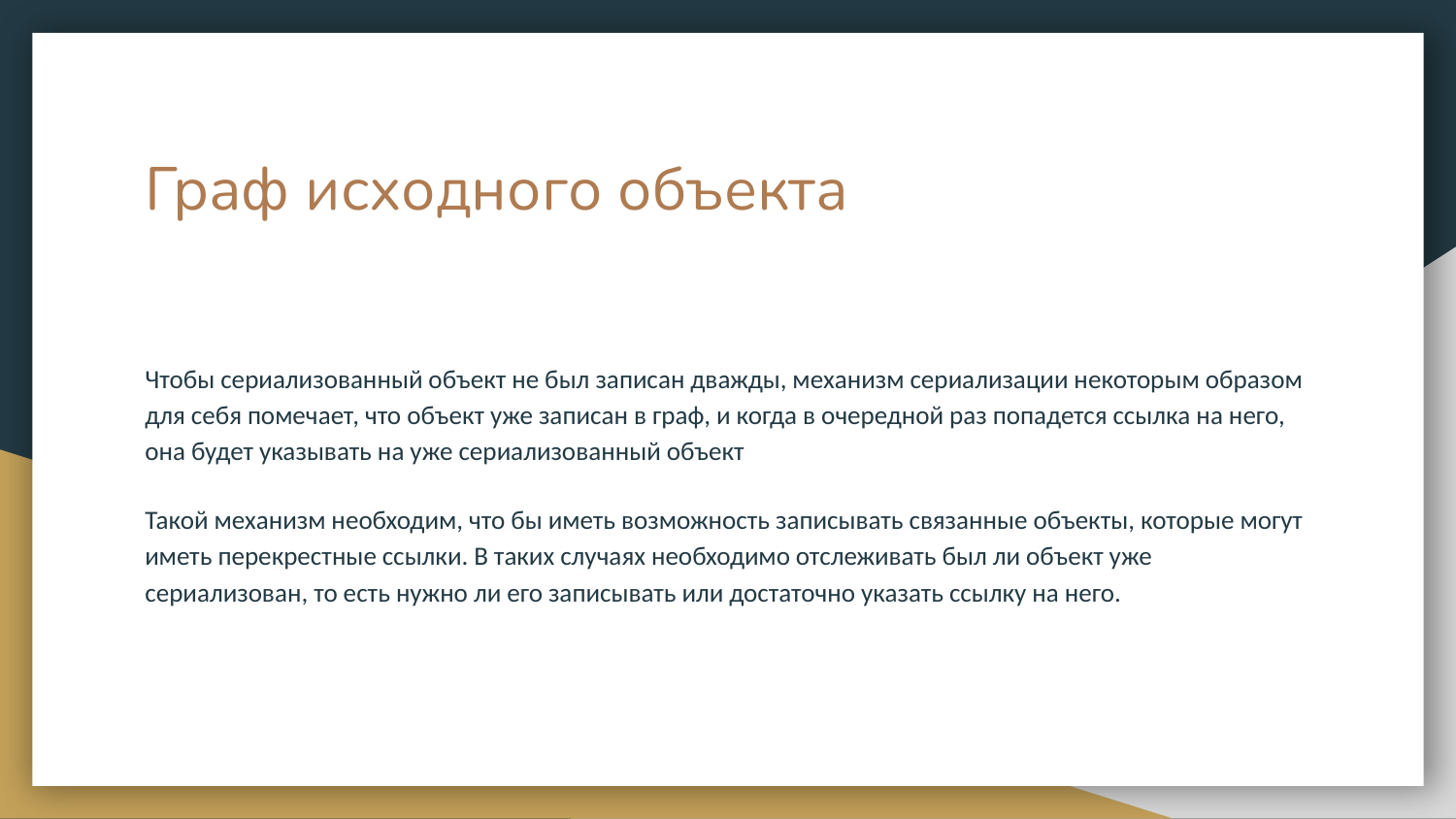

# Граф исходного объекта
Чтобы сериализованный объект не был записан дважды, механизм сериализации некоторым образом для себя помечает, что объект уже записан в граф, и когда в очередной раз попадется ссылка на него, она будет указывать на уже сериализованный объект
Такой механизм необходим, что бы иметь возможность записывать связанные объекты, которые могут иметь перекрестные ссылки. В таких случаях необходимо отслеживать был ли объект уже сериализован, то есть нужно ли его записывать или достаточно указать ссылку на него.